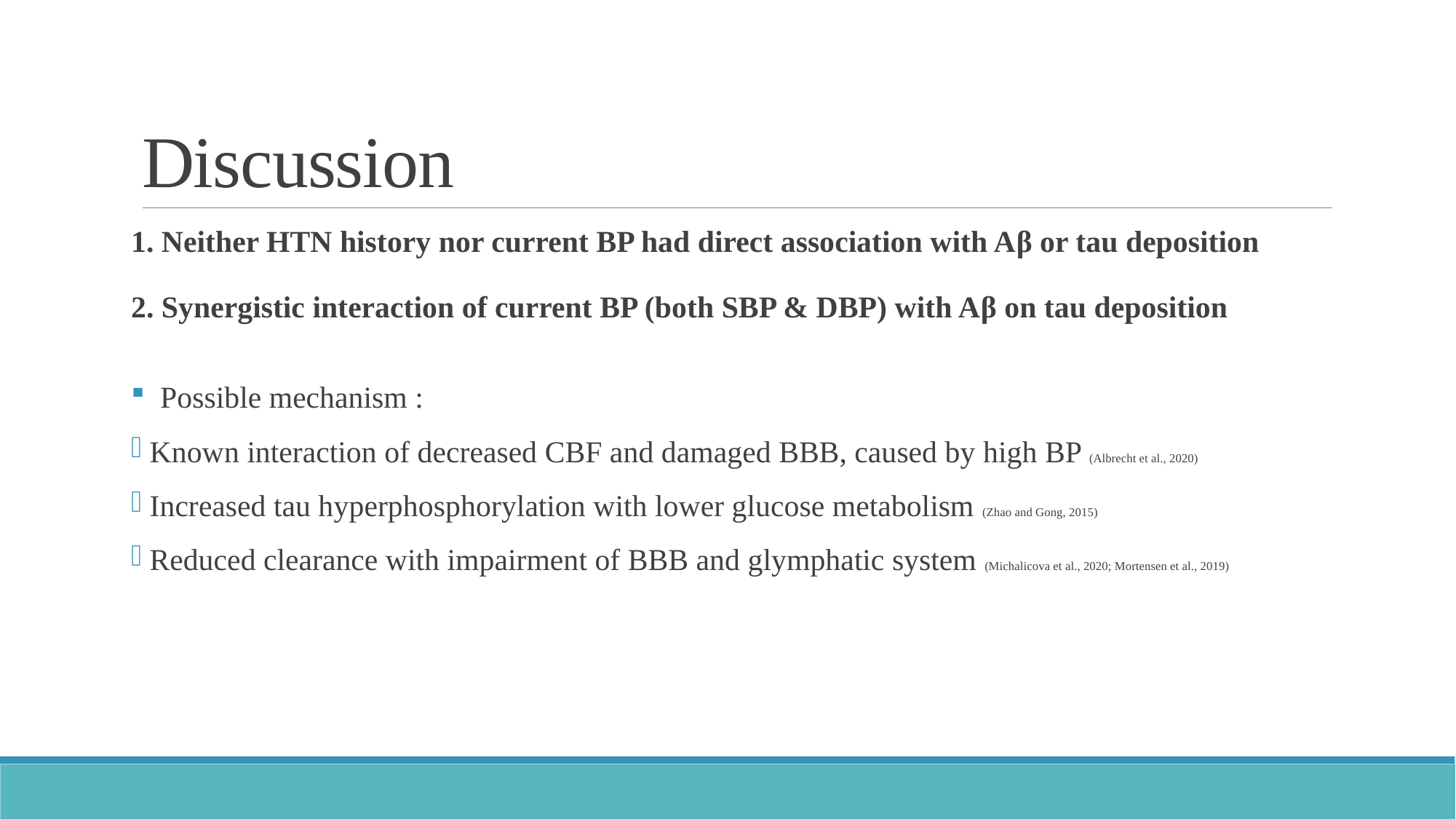

# Discussion
1. Neither HTN history nor current BP had direct association with Aβ or tau deposition
2. Synergistic interaction of current BP (both SBP & DBP) with Aβ on tau deposition
  Possible mechanism :
 Known interaction of decreased CBF and damaged BBB, caused by high BP (Albrecht et al., 2020)
 Increased tau hyperphosphorylation with lower glucose metabolism (Zhao and Gong, 2015)
 Reduced clearance with impairment of BBB and glymphatic system (Michalicova et al., 2020; Mortensen et al., 2019)